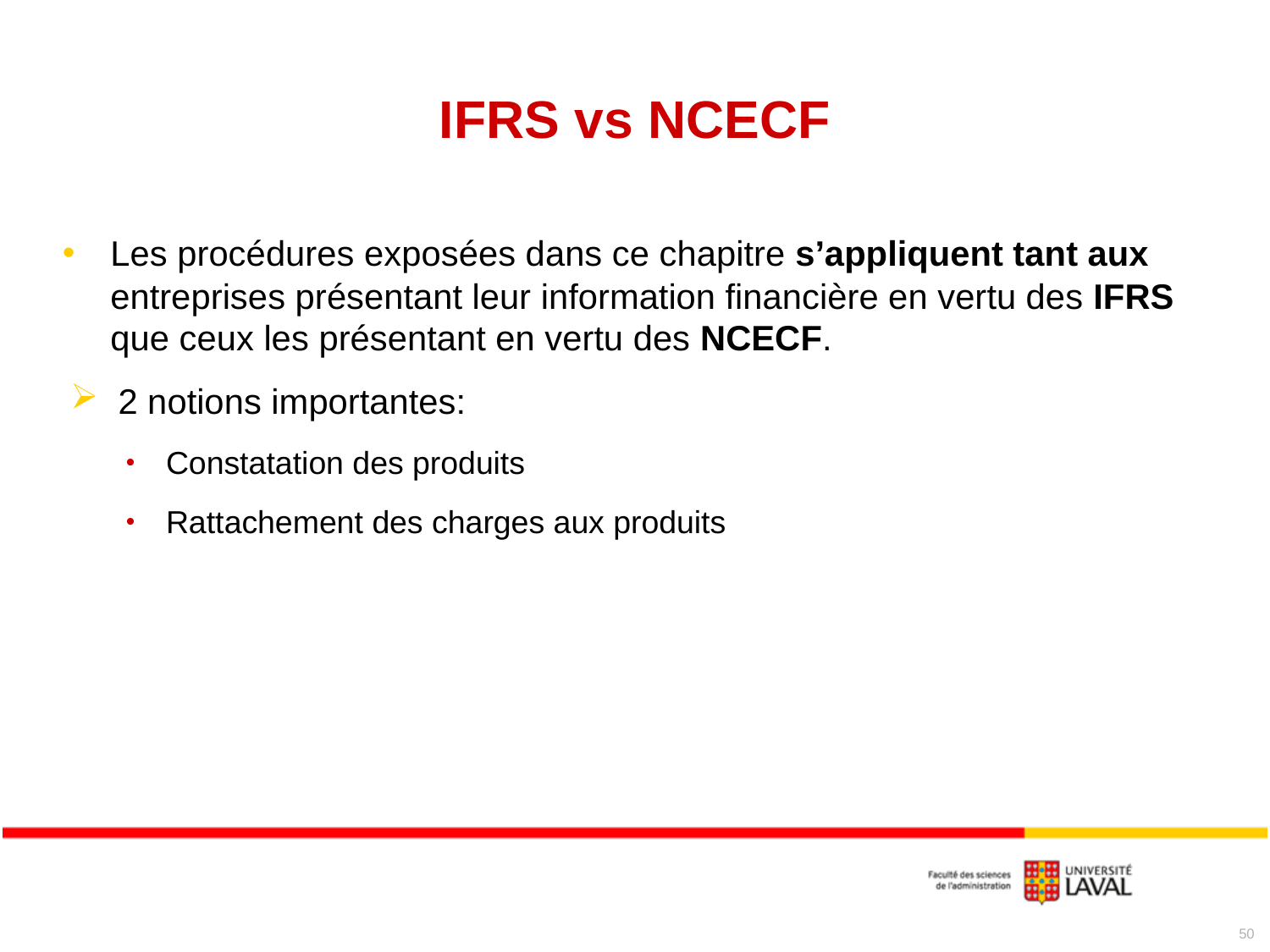

# IFRS vs NCECF
Les procédures exposées dans ce chapitre s’appliquent tant aux entreprises présentant leur information financière en vertu des IFRS que ceux les présentant en vertu des NCECF.
2 notions importantes:
Constatation des produits
Rattachement des charges aux produits
50